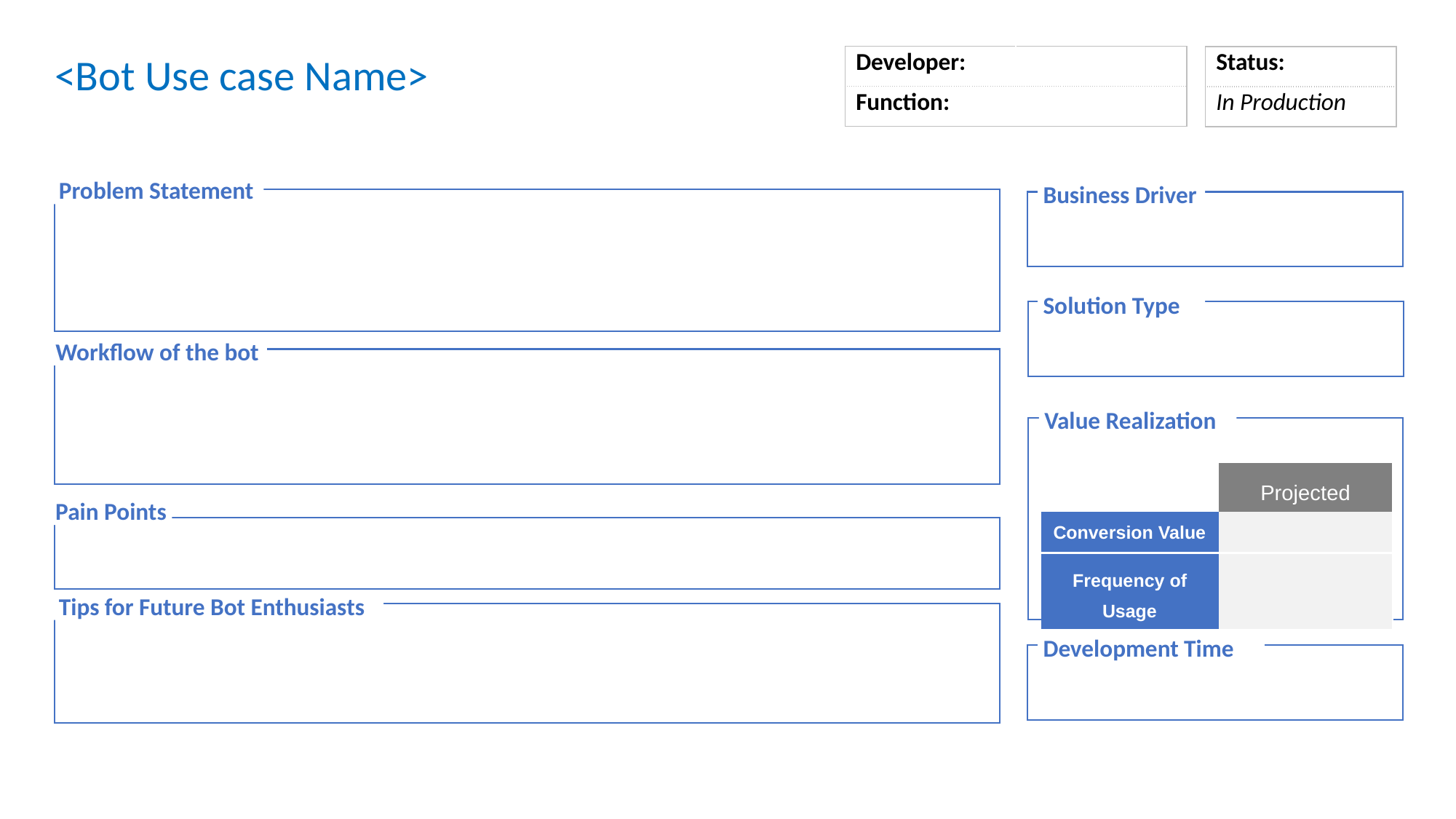

| Developer: |  |
| --- | --- |
| Function: |  |
| Status: |
| --- |
| In Production |
<Bot Use case Name>
Problem Statement
Business Driver

Solution Type

 Workflow of the bot

Value Realization

|  | Projected |
| --- | --- |
| Conversion Value |  |
| Frequency of Usage |  |
Pain Points

 Tips for Future Bot Enthusiasts

Development Time